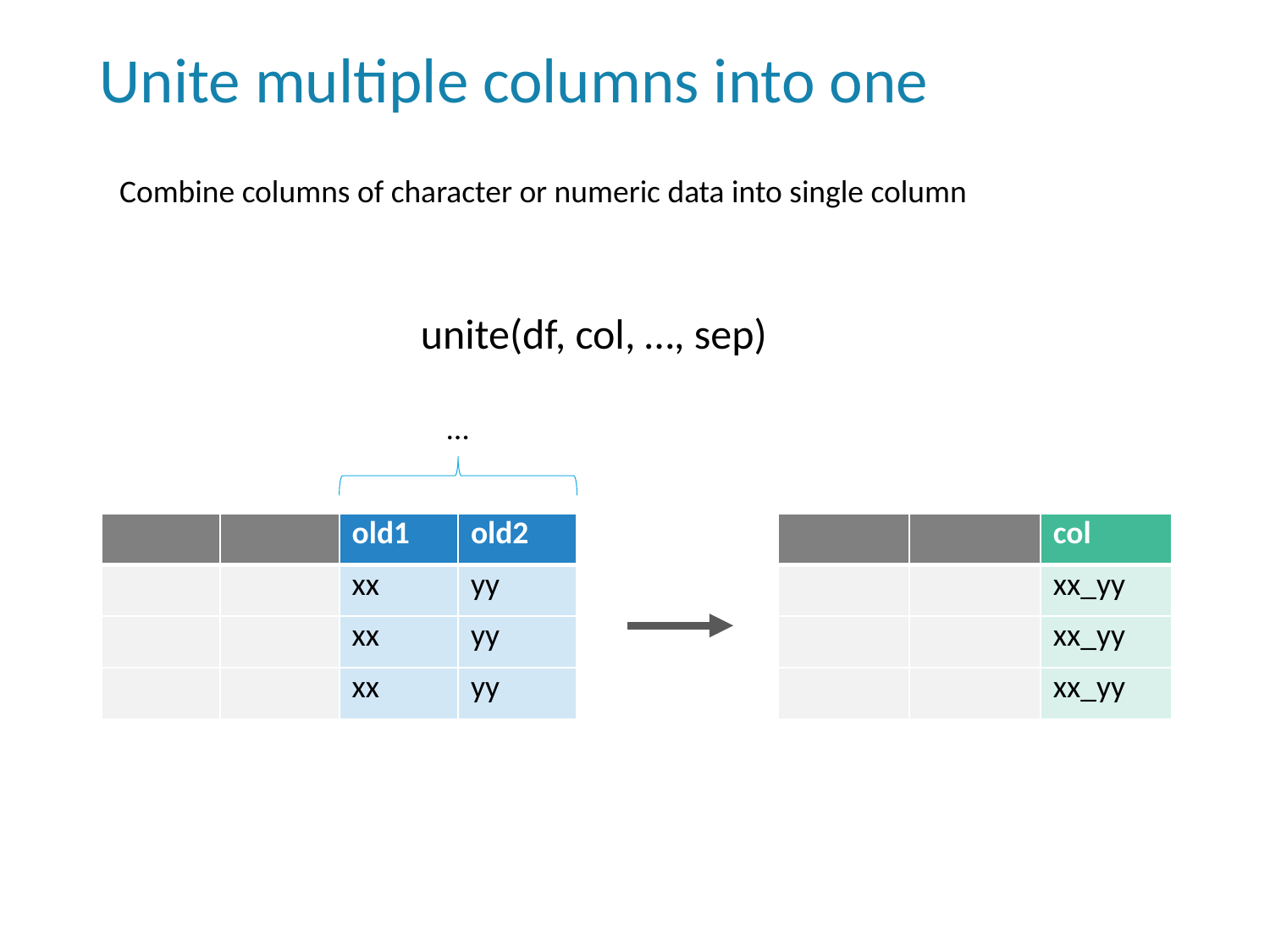

Unite multiple columns into one
Combine columns of character or numeric data into single column
unite(df, col, …, sep)

…
|  |  | old1 | old2 |
| --- | --- | --- | --- |
|  |  | xx | yy |
|  |  | xx | yy |
|  |  | xx | yy |
|  |  | col |
| --- | --- | --- |
|  |  | xx\_yy |
|  |  | xx\_yy |
|  |  | xx\_yy |